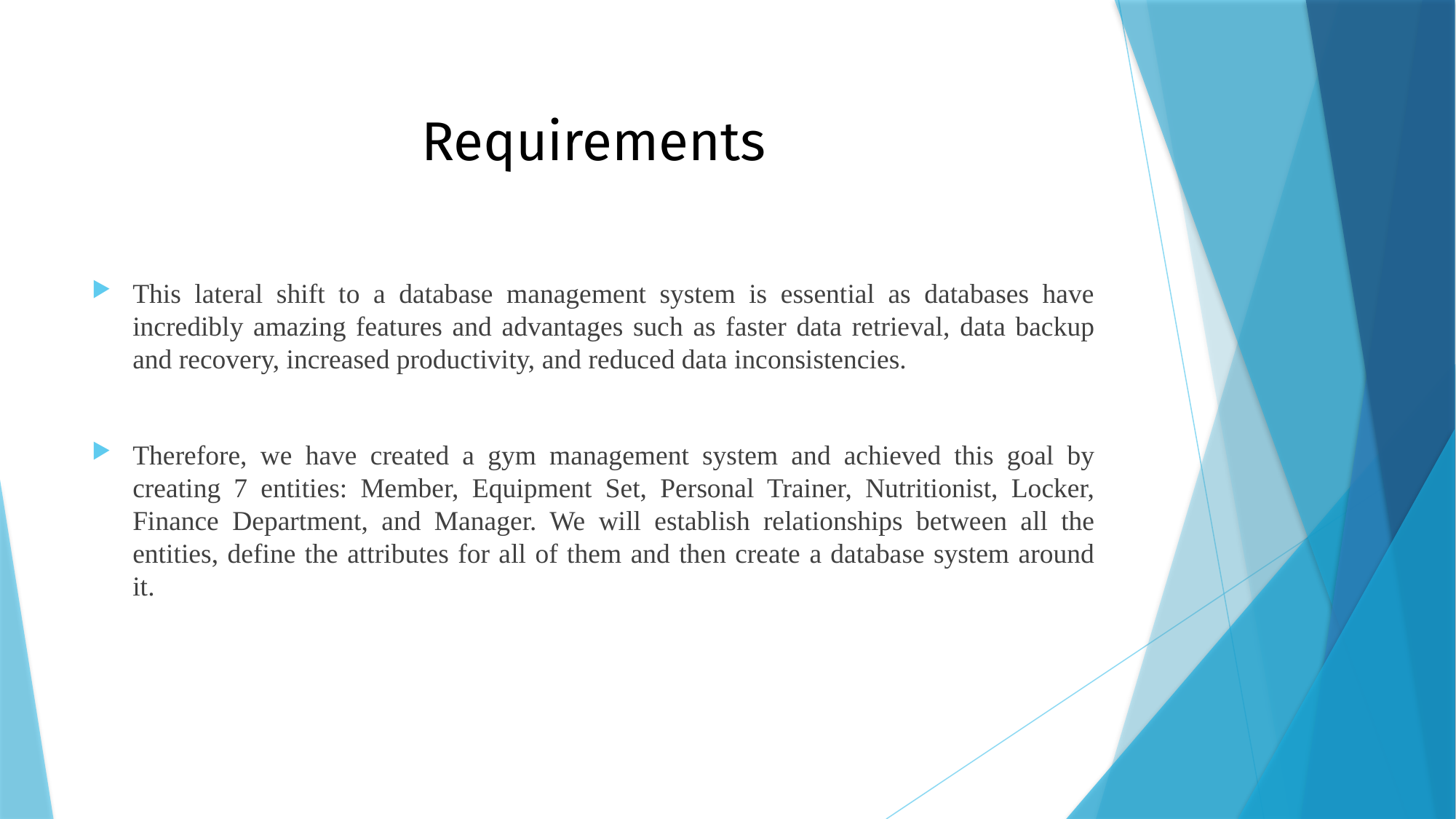

# Requirements

This lateral shift to a database management system is essential as databases have incredibly amazing features and advantages such as faster data retrieval, data backup and recovery, increased productivity, and reduced data inconsistencies.

Therefore, we have created a gym management system and achieved this goal by creating 7 entities: Member, Equipment Set, Personal Trainer, Nutritionist, Locker, Finance Department, and Manager. We will establish relationships between all the entities, define the attributes for all of them and then create a database system around it.